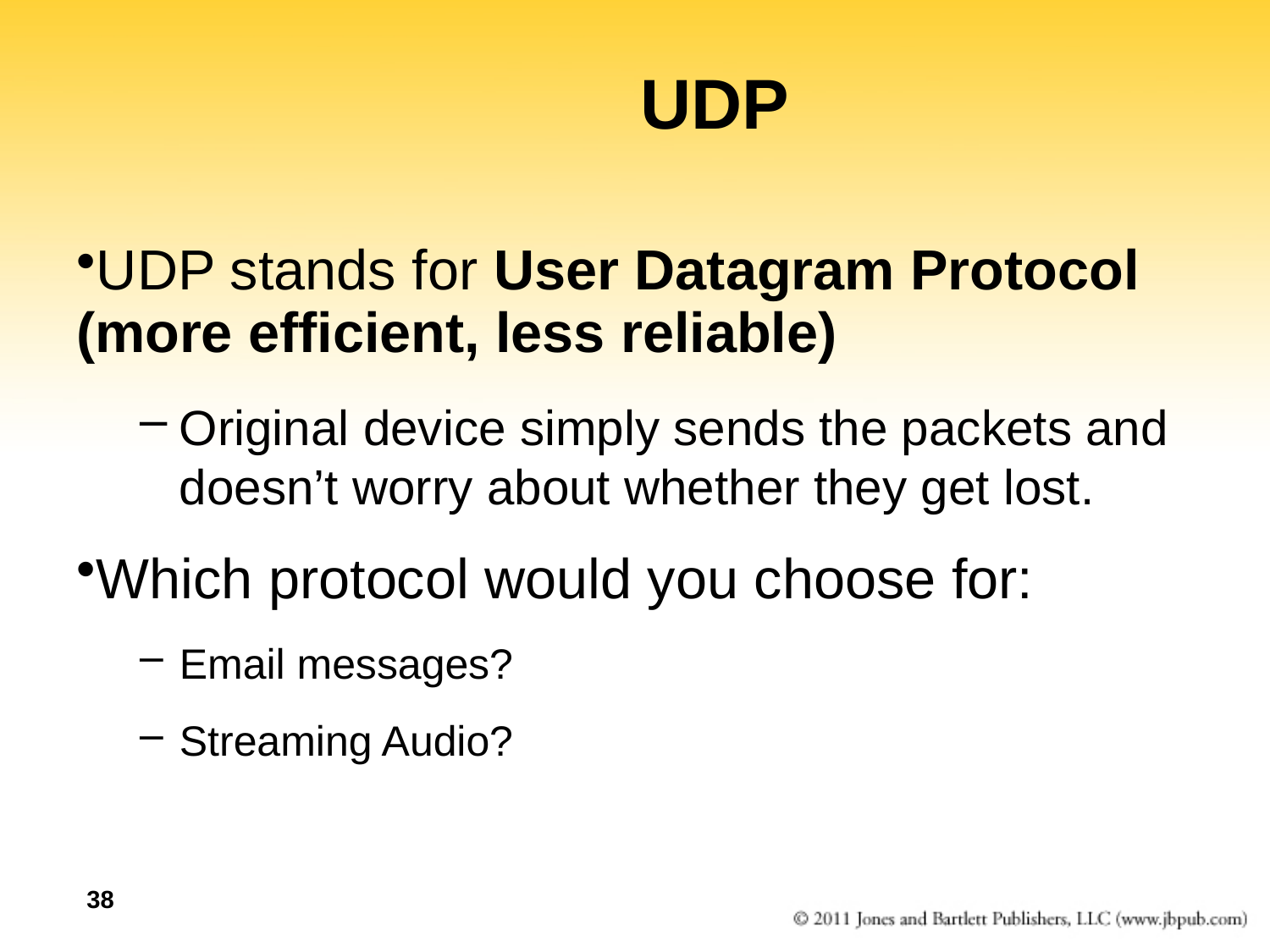

UDP
UDP stands for User Datagram Protocol (more efficient, less reliable)
Original device simply sends the packets and doesn’t worry about whether they get lost.
Which protocol would you choose for:
Email messages?
Streaming Audio?
38